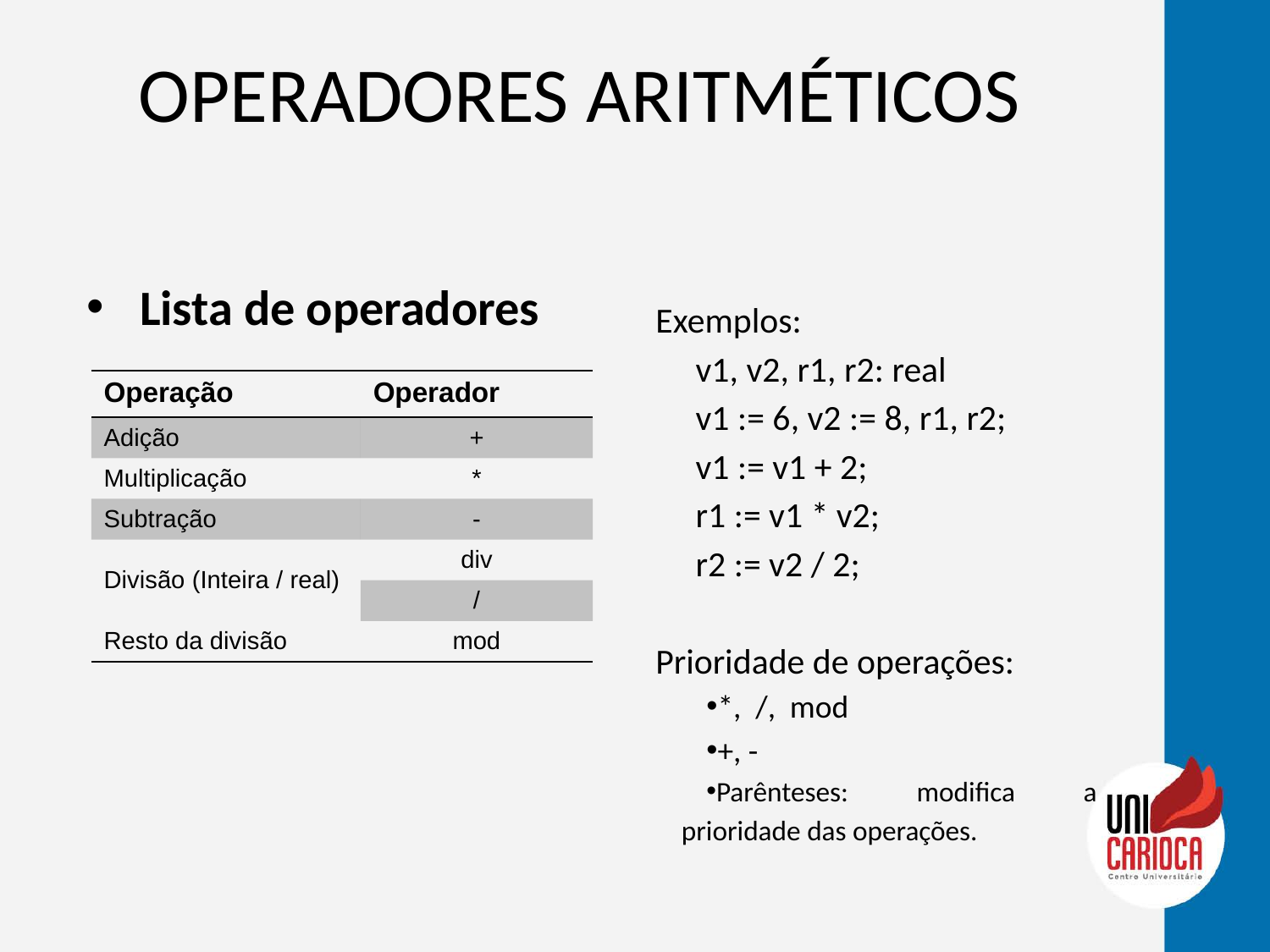

# OPERADORES ARITMÉTICOS

Lista de operadores

Exemplos:
     v1, v2, r1, r2: real
     v1 := 6, v2 := 8, r1, r2;
     v1 := v1 + 2;
     r1 := v1 * v2;
     r2 := v2 / 2;

Prioridade de operações:
*,  /,  mod
+, -
Parênteses: modifica a prioridade das operações.

| Operação | Operador |
| --- | --- |
| Adição | + |
| Multiplicação | \* |
| Subtração | - |
| Divisão (Inteira / real) | div |
|  | / |
| Resto da divisão | mod |